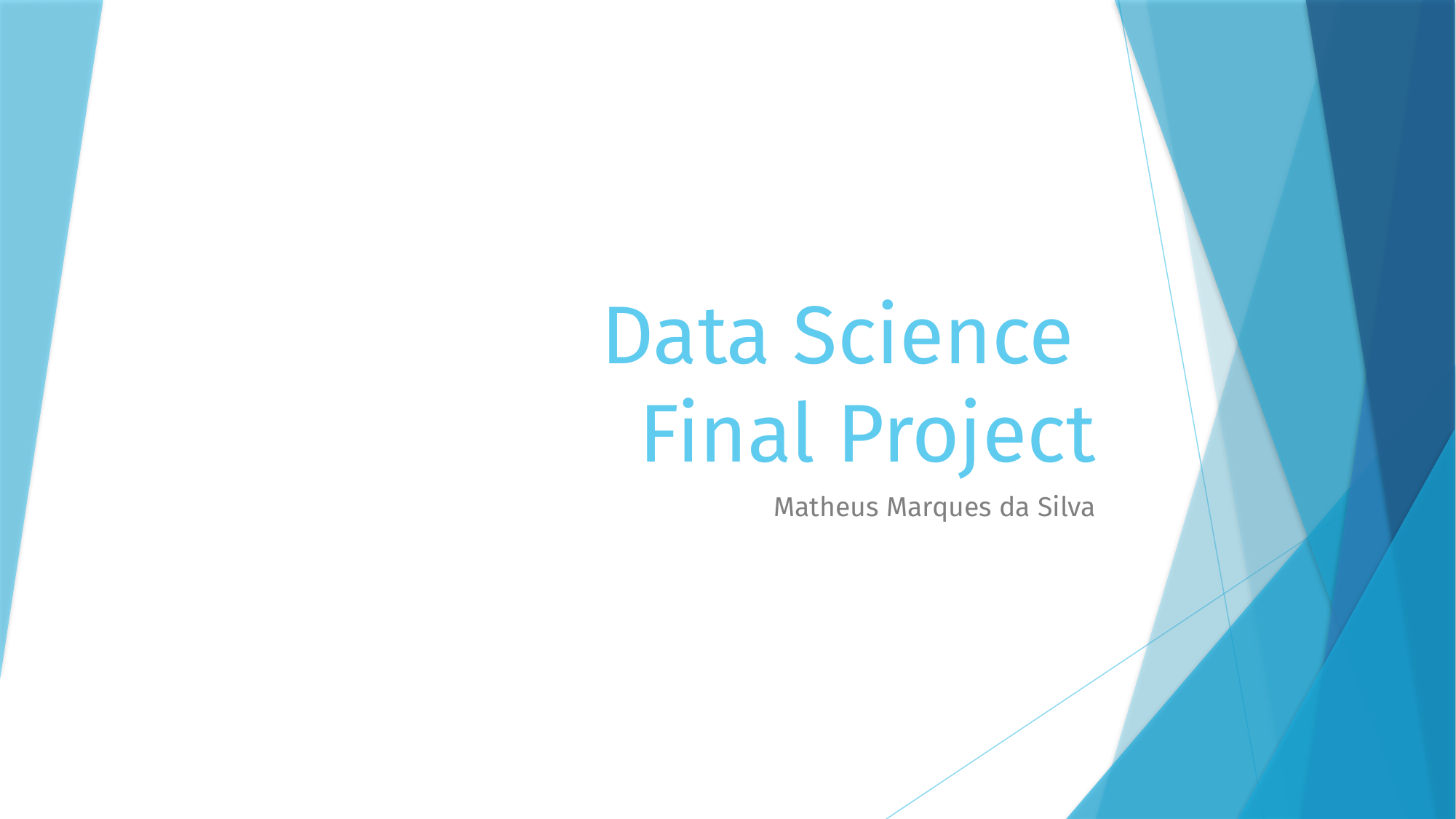

# Data Science Final Project
Matheus Marques da Silva